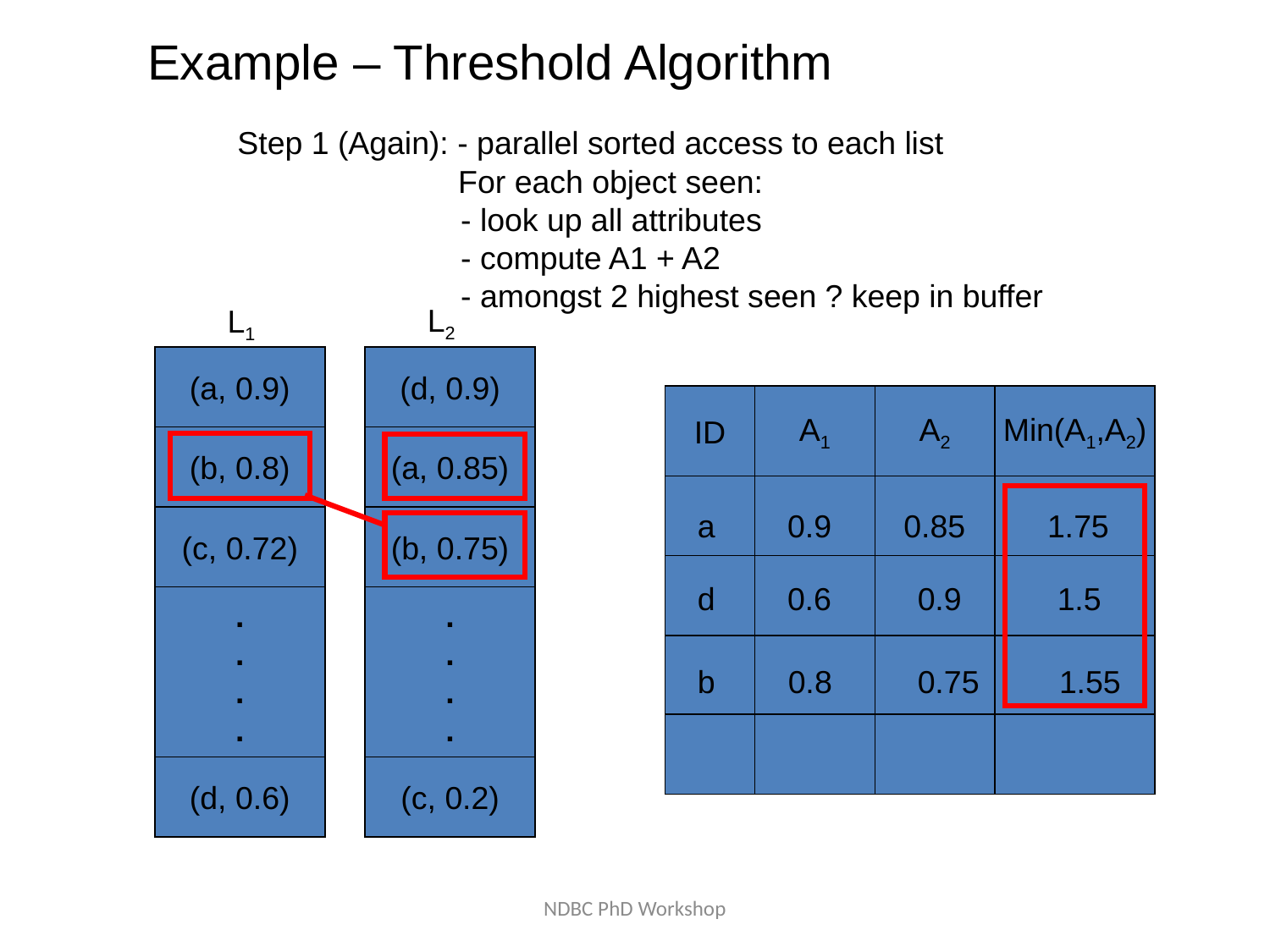

Example – Threshold Algorithm
Step 1 (Again): - parallel sorted access to each list
               For each object seen:
	 - look up all attributes
	 - compute A1 + A2
	 - amongst 2 highest seen ? keep in buffer

L2
L1
(a, 0.9)
(b, 0.8)
(c, 0.72)
(d, 0.6)
.
.
.
.
(d, 0.9)
(a, 0.85)
(b, 0.75)
(c, 0.2)
.
.
.
.
ID

A1

A2

Min(A1,A2)

a
0.9
0.85
1.75

d
0.6
0.9
1.5
b
0.8
0.75
1.55
NDBC PhD Workshop